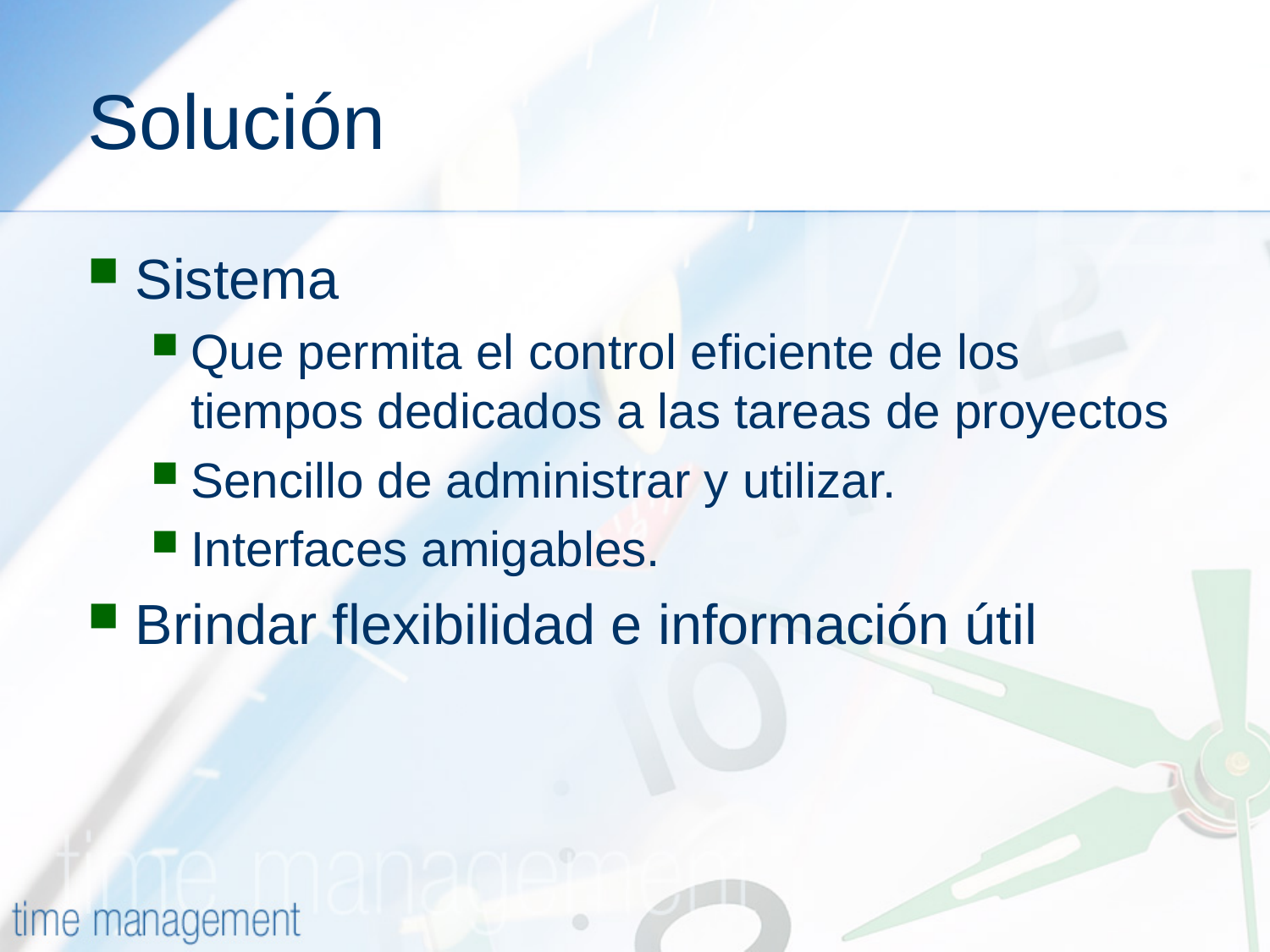

# Solución
Sistema
Que permita el control eficiente de los tiempos dedicados a las tareas de proyectos
Sencillo de administrar y utilizar.
Interfaces amigables.
Brindar flexibilidad e información útil